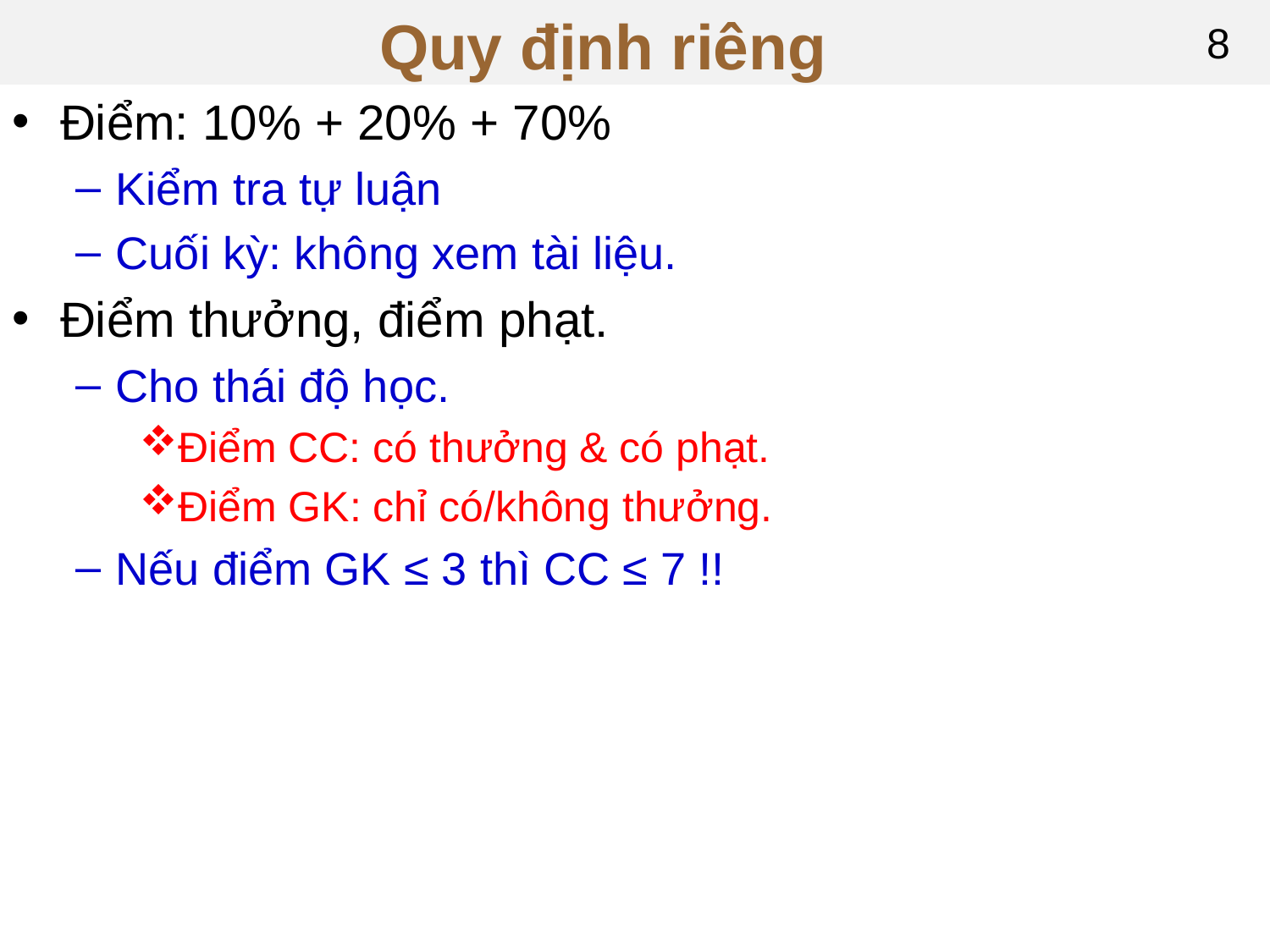

# Quy định riêng
8
Điểm: 10% + 20% + 70%
Kiểm tra tự luận
Cuối kỳ: không xem tài liệu.
Điểm thưởng, điểm phạt.
Cho thái độ học.
Điểm CC: có thưởng & có phạt.
Điểm GK: chỉ có/không thưởng.
Nếu điểm GK ≤ 3 thì CC ≤ 7 !!